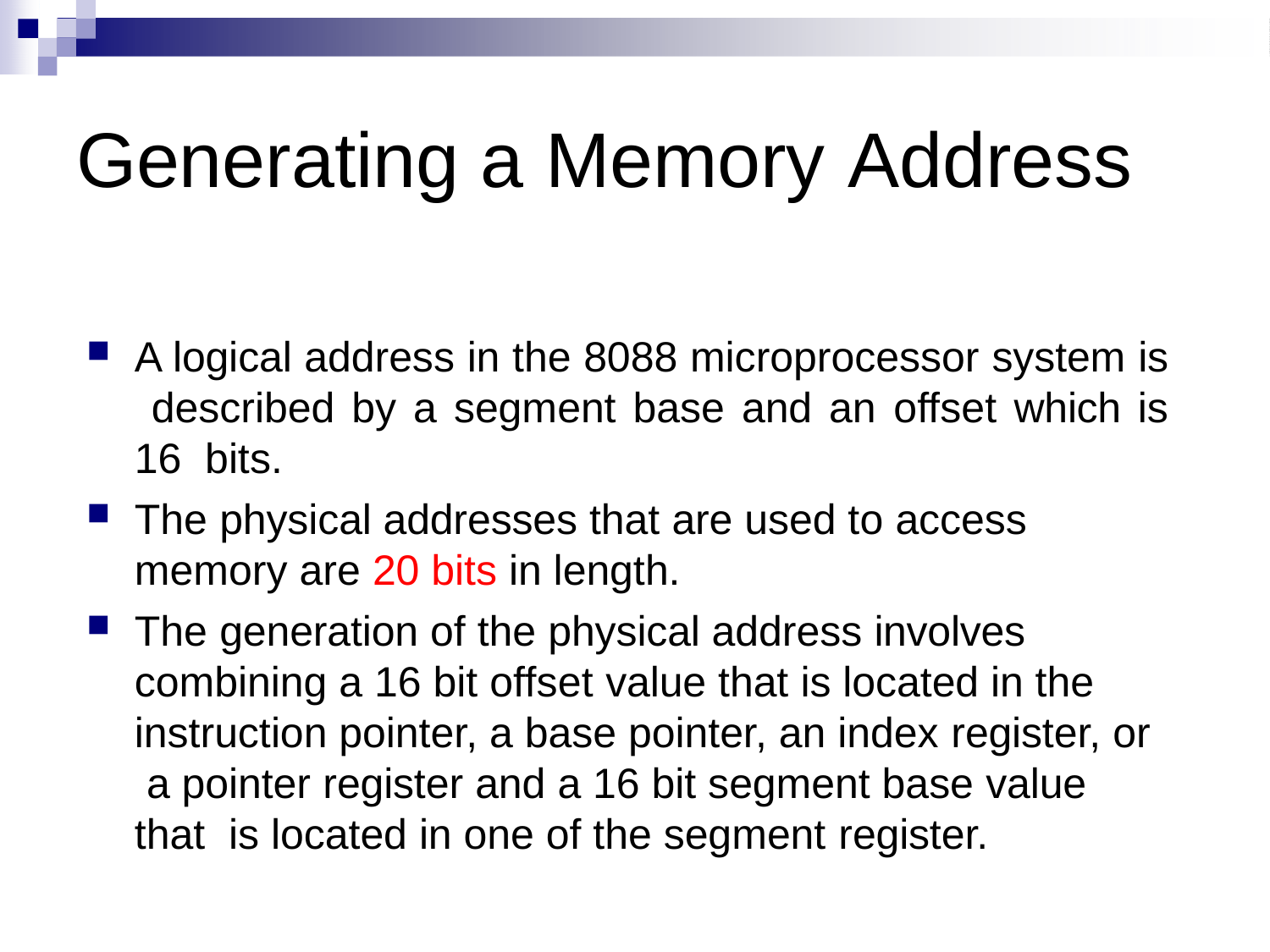

# Generating a Memory Address
A logical address in the 8088 microprocessor system is  described by a segment base and an offset which is 16  bits.
The physical addresses that are used to access
memory are 20 bits in length.
The generation of the physical address involves  combining a 16 bit offset value that is located in the  instruction pointer, a base pointer, an index register, or  a pointer register and a 16 bit segment base value that  is located in one of the segment register.